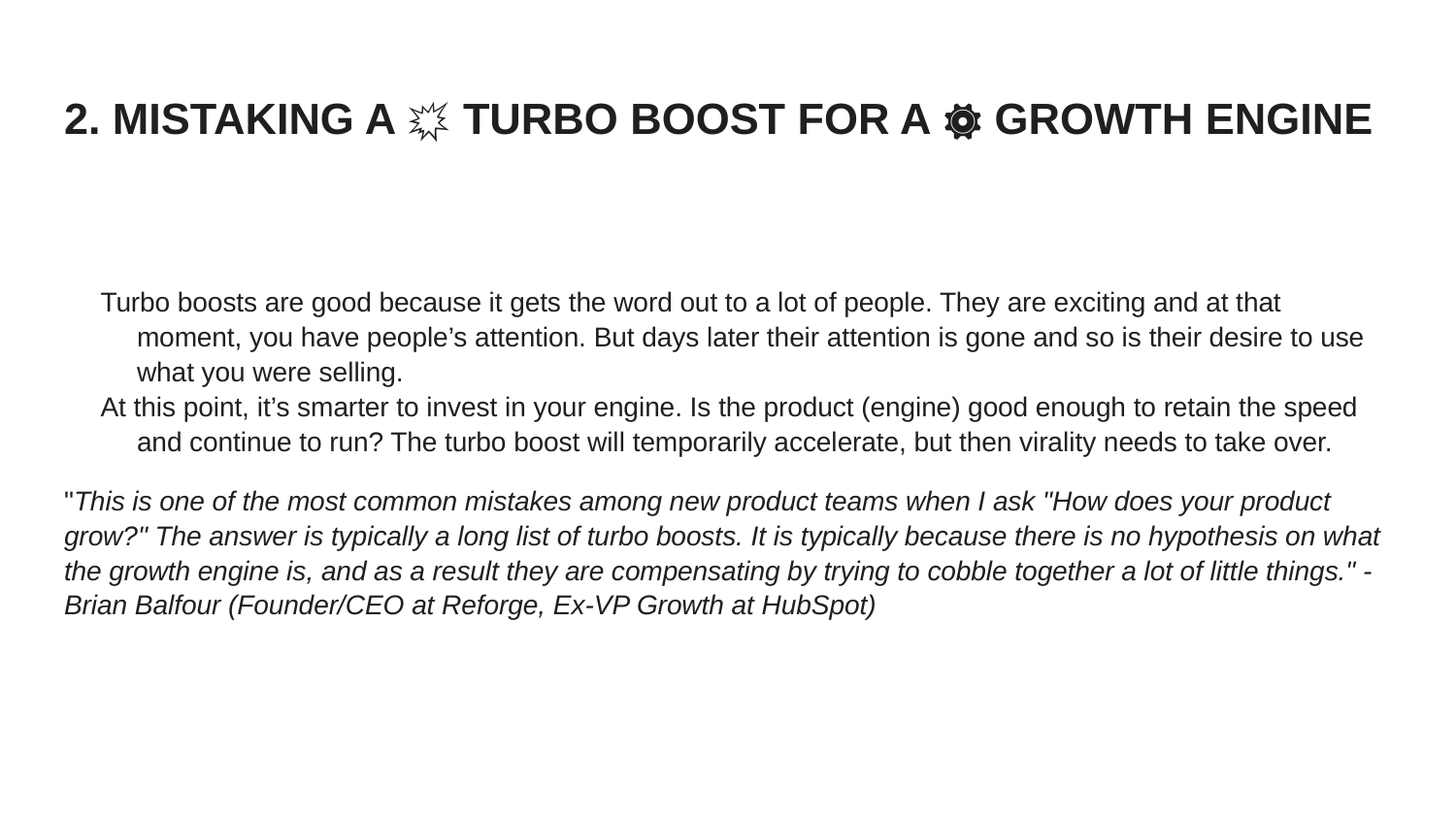

# 2. MISTAKING A 💥 TURBO BOOST FOR A ⚙️ GROWTH ENGINE
Turbo boosts are good because it gets the word out to a lot of people. They are exciting and at that moment, you have people’s attention. But days later their attention is gone and so is their desire to use what you were selling.
At this point, it’s smarter to invest in your engine. Is the product (engine) good enough to retain the speed and continue to run? The turbo boost will temporarily accelerate, but then virality needs to take over.
"This is one of the most common mistakes among new product teams when I ask "How does your product grow?" The answer is typically a long list of turbo boosts. It is typically because there is no hypothesis on what the growth engine is, and as a result they are compensating by trying to cobble together a lot of little things." - Brian Balfour (Founder/CEO at Reforge, Ex-VP Growth at HubSpot)